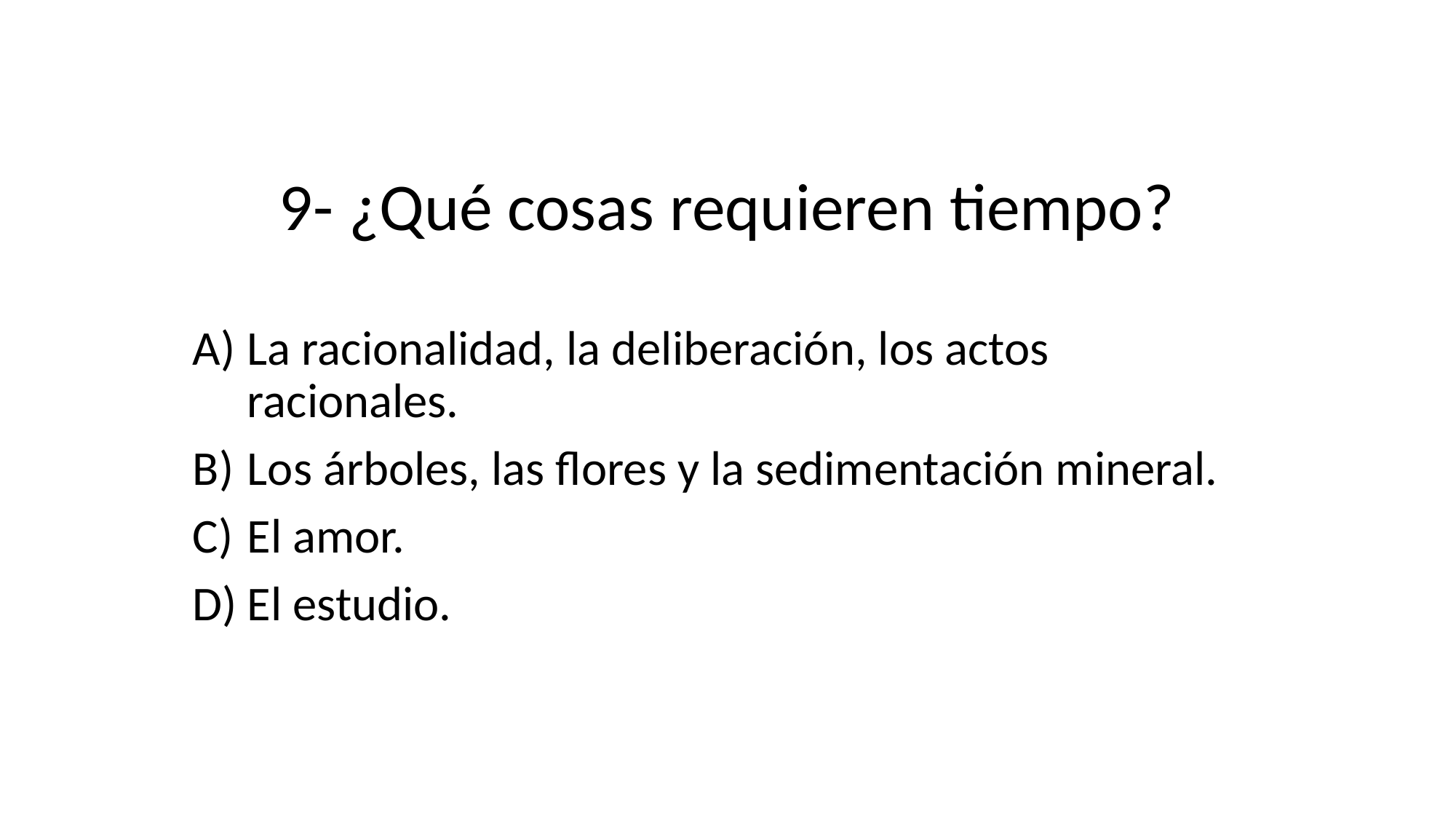

# 9- ¿Qué cosas requieren tiempo?
La racionalidad, la deliberación, los actos racionales.
Los árboles, las flores y la sedimentación mineral.
El amor.
El estudio.